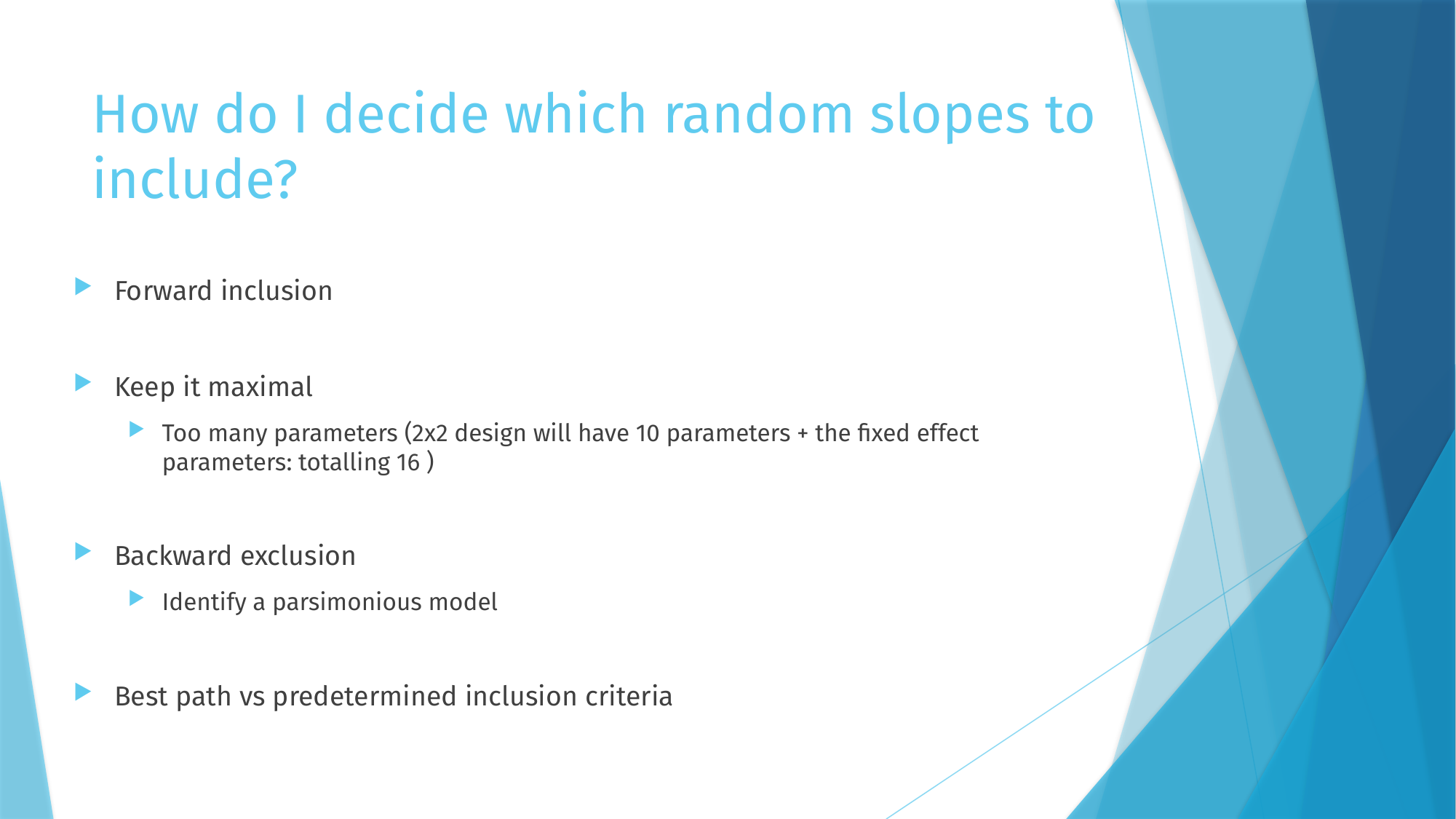

# How do I decide which random slopes to include?
Forward inclusion

Keep it maximal
Too many parameters (2x2 design will have 10 parameters + the fixed effect parameters: totalling 16 )

Backward exclusion
Identify a parsimonious model

Best path vs predetermined inclusion criteria